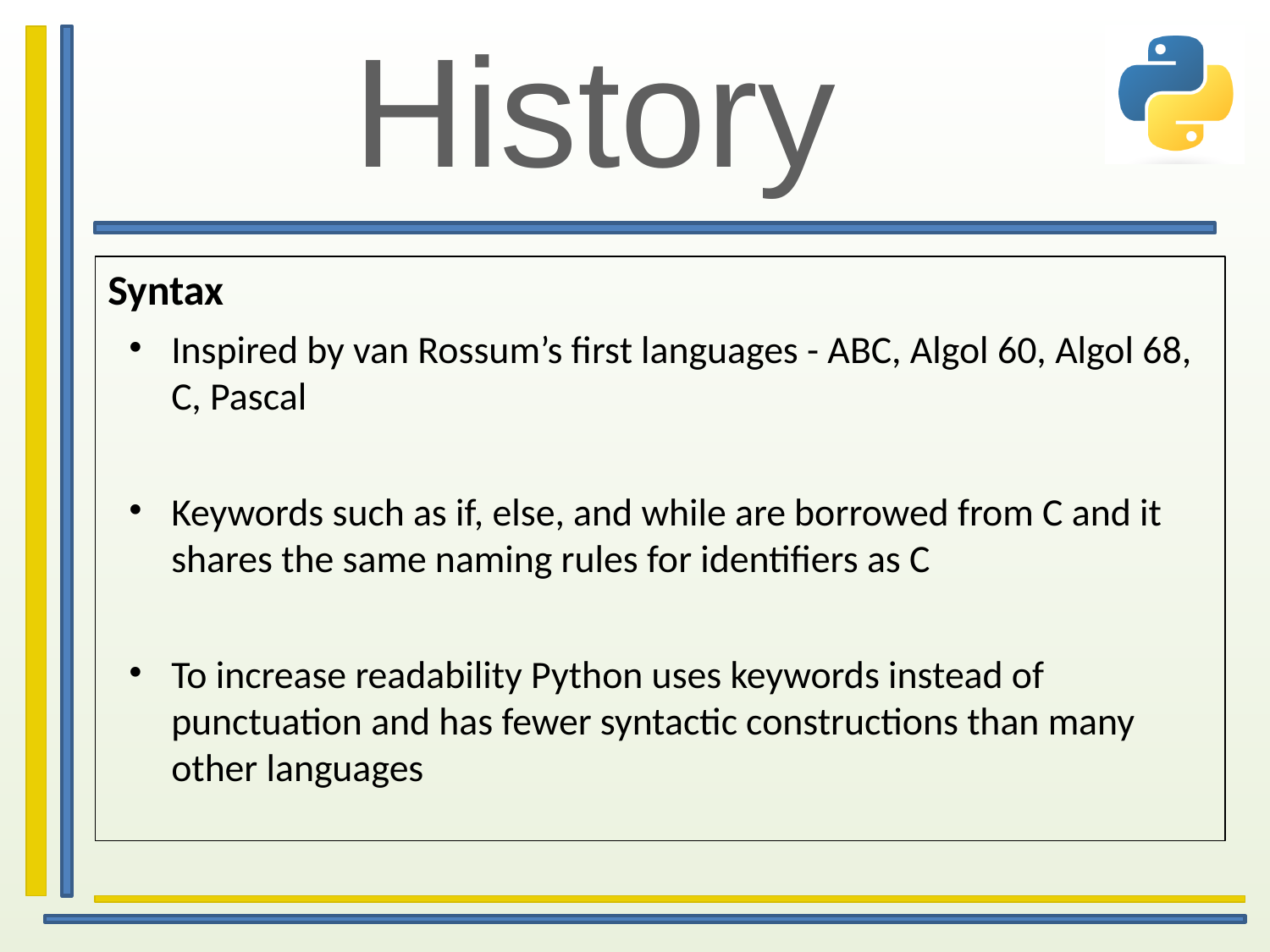

# History

Syntax
Inspired by van Rossum’s first languages - ABC, Algol 60, Algol 68, C, Pascal

Keywords such as if, else, and while are borrowed from C and it shares the same naming rules for identifiers as C

To increase readability Python uses keywords instead of punctuation and has fewer syntactic constructions than many other languages